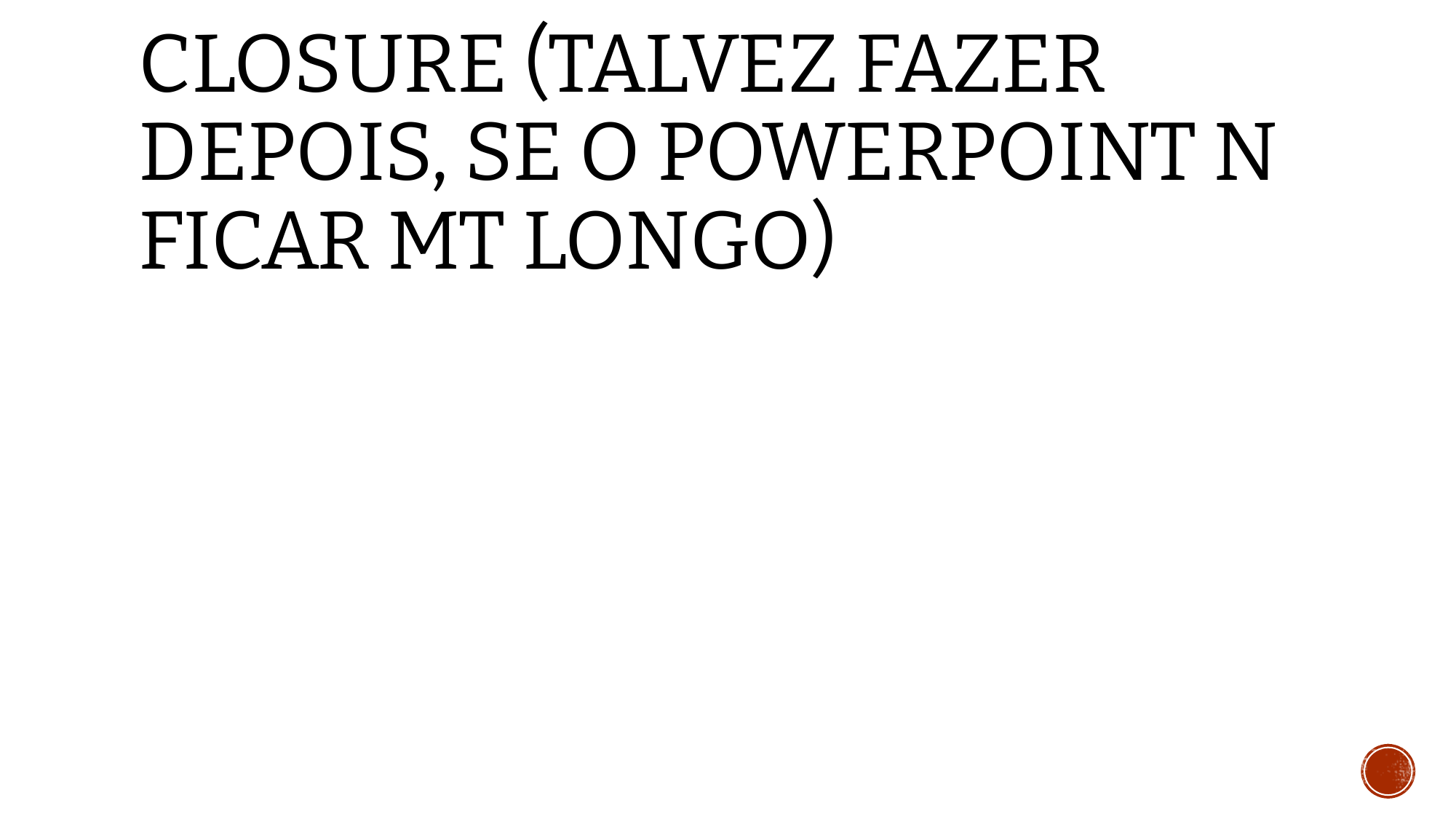

# Closure (talvez fazer depois, se o powerpoint n ficar mt longo)